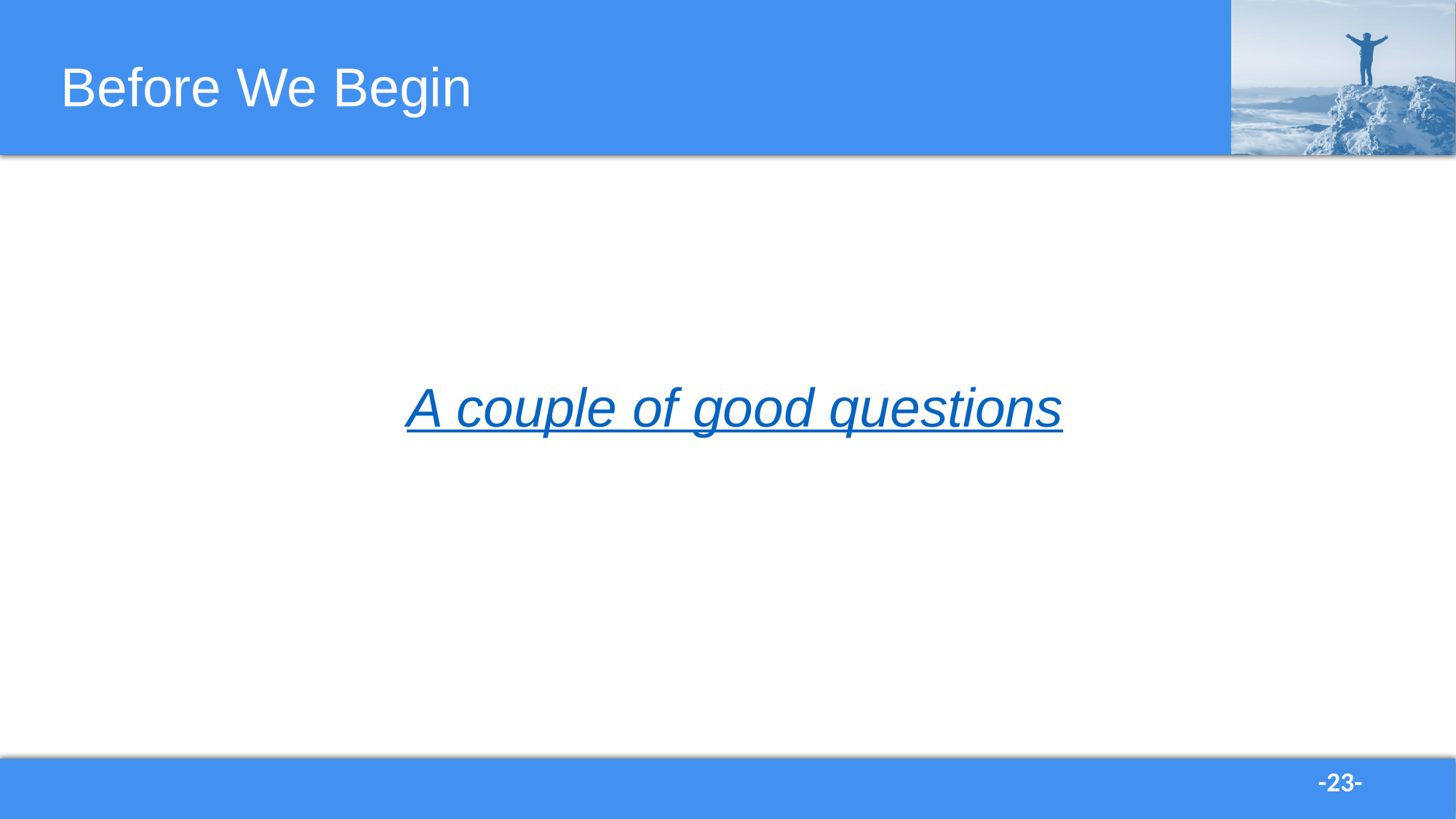

# Before We Begin
A couple of good questions